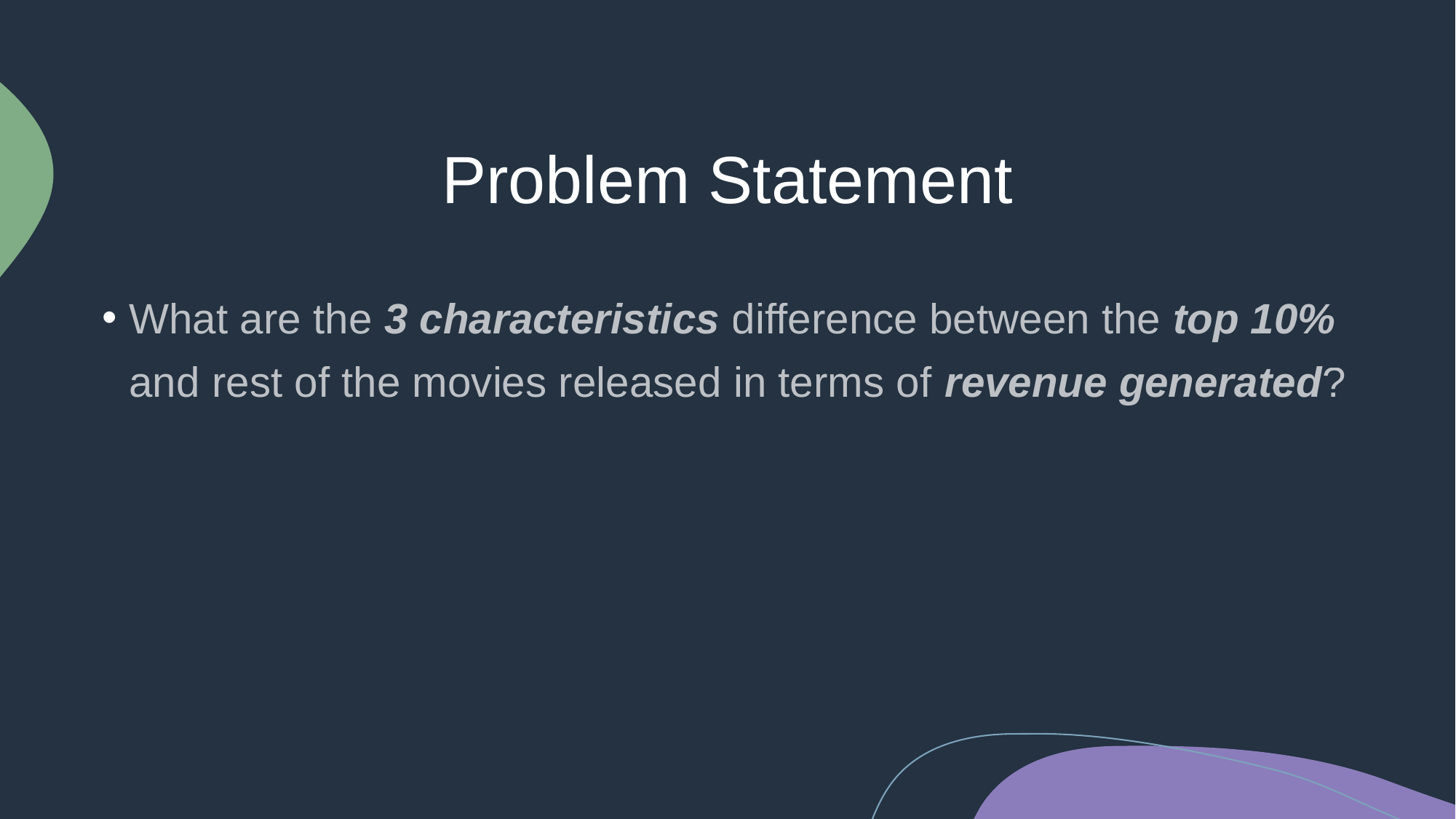

# Problem Statement
What are the 3 characteristics difference between the top 10%  and rest of the movies released in terms of revenue generated?